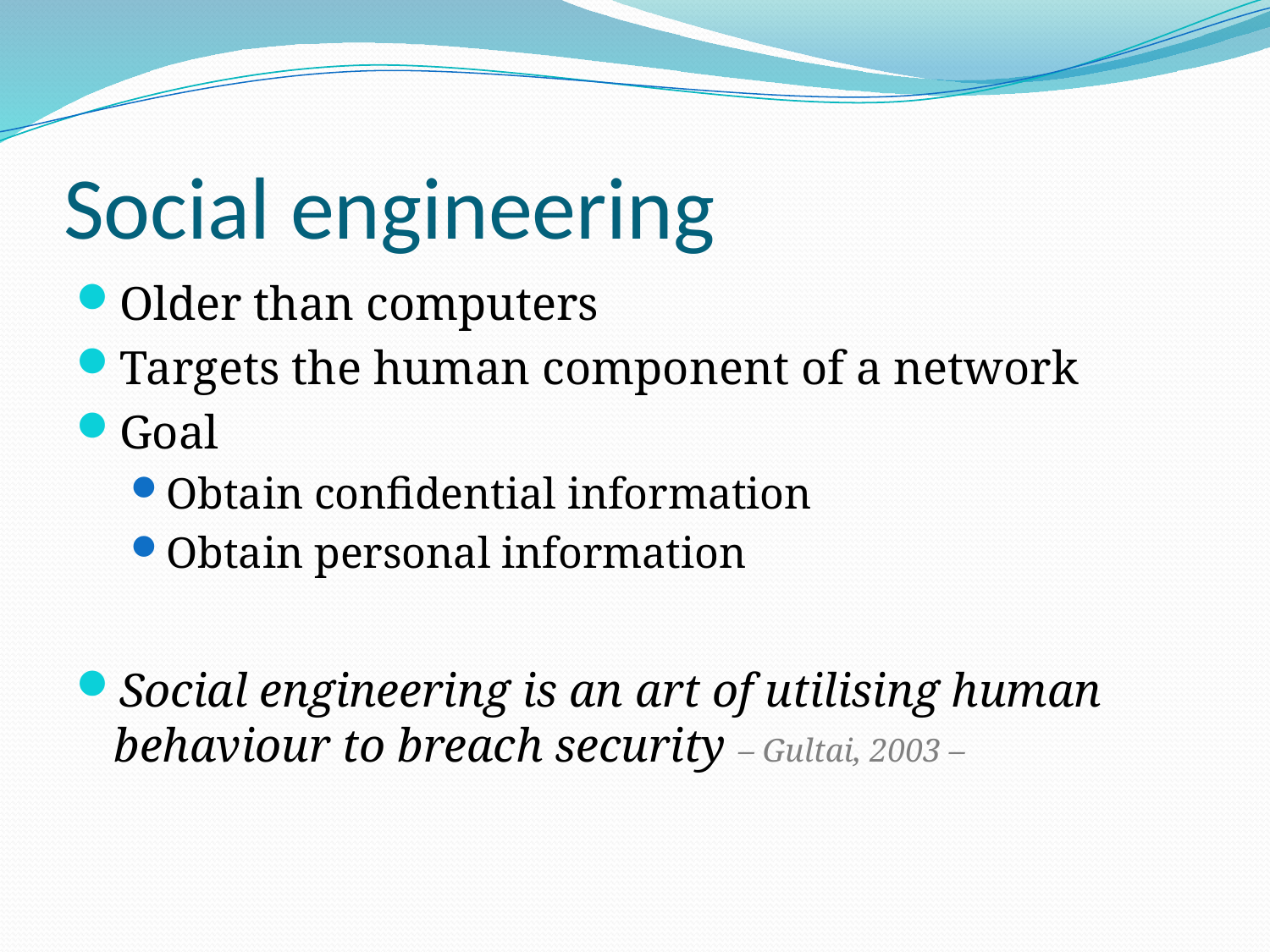

# Social engineering
Older than computers
Targets the human component of a network
Goal
Obtain confidential information
Obtain personal information

Social engineering is an art of utilising human behaviour to breach security – Gultai, 2003 –